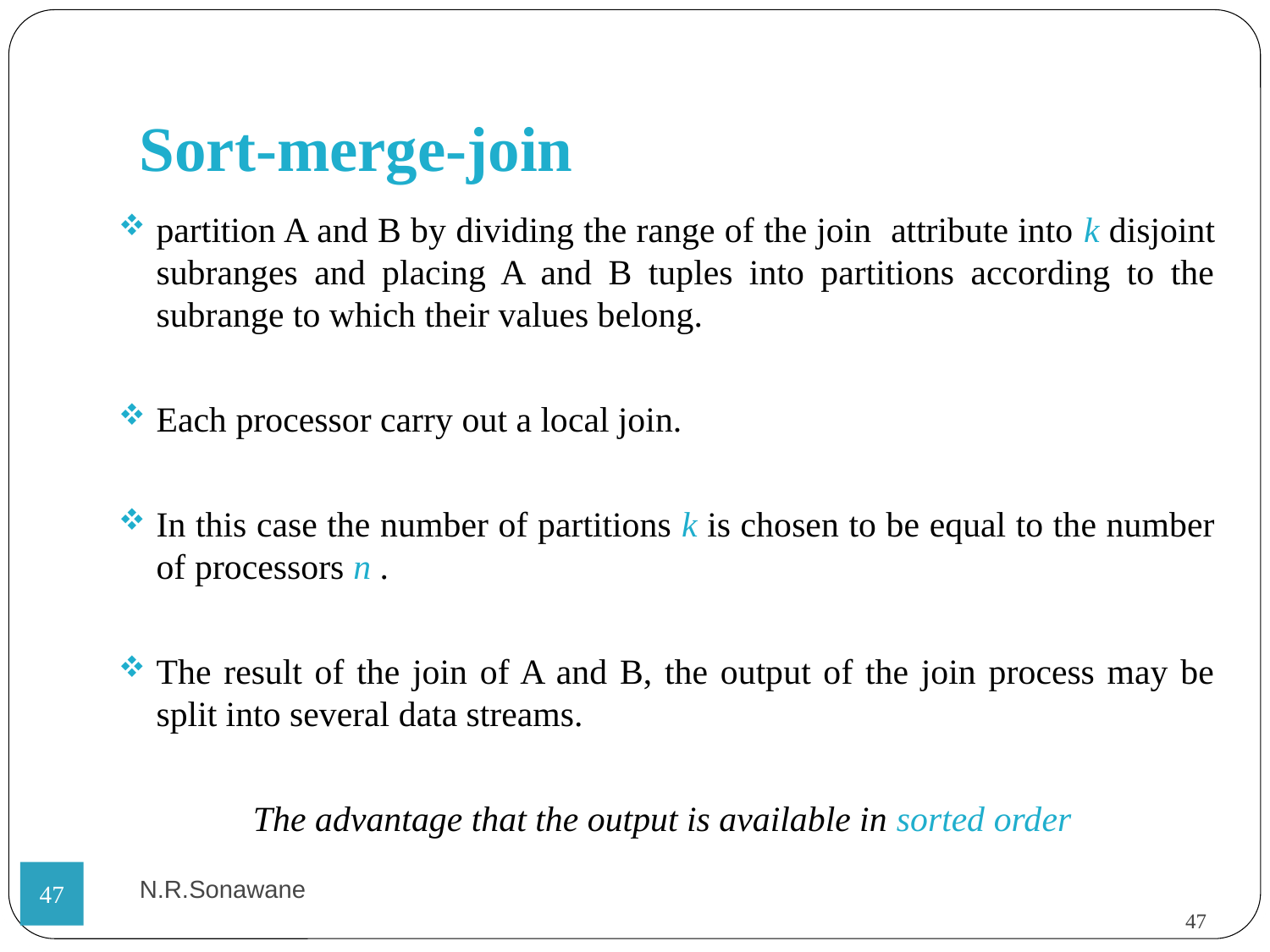

Sort-merge-join
partition A and B by dividing the range of the join  attribute into k disjoint subranges and placing A and B tuples into partitions according to the subrange to which their values belong.

Each processor carry out a local join.

In this case the number of partitions k is chosen to be equal to the number of processors n .

The result of the join of A and B, the output of the join process may be split into several data streams.

The advantage that the output is available in sorted order
N.R.Sonawane
47
47